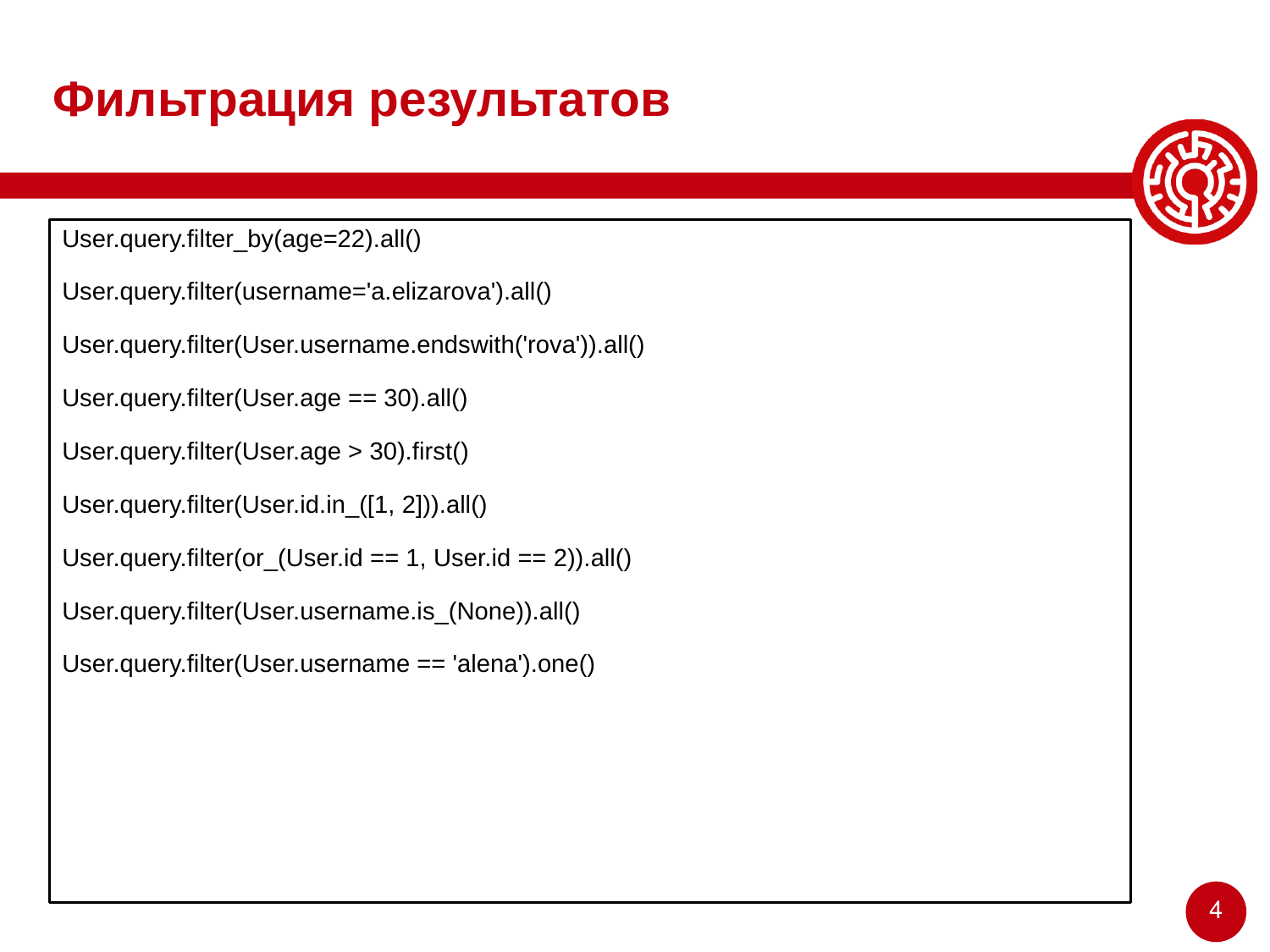

# Фильтрация результатов
User.query.filter_by(age=22).all()

User.query.filter(username='a.elizarova').all()

User.query.filter(User.username.endswith('rova')).all()

User.query.filter(User.age == 30).all()

User.query.filter(User.age > 30).first()

User.query.filter(User.id.in_([1, 2])).all()

User.query.filter(or_(User.id == 1, User.id == 2)).all()

User.query.filter(User.username.is_(None)).all()

User.query.filter(User.username == 'alena').one()

4